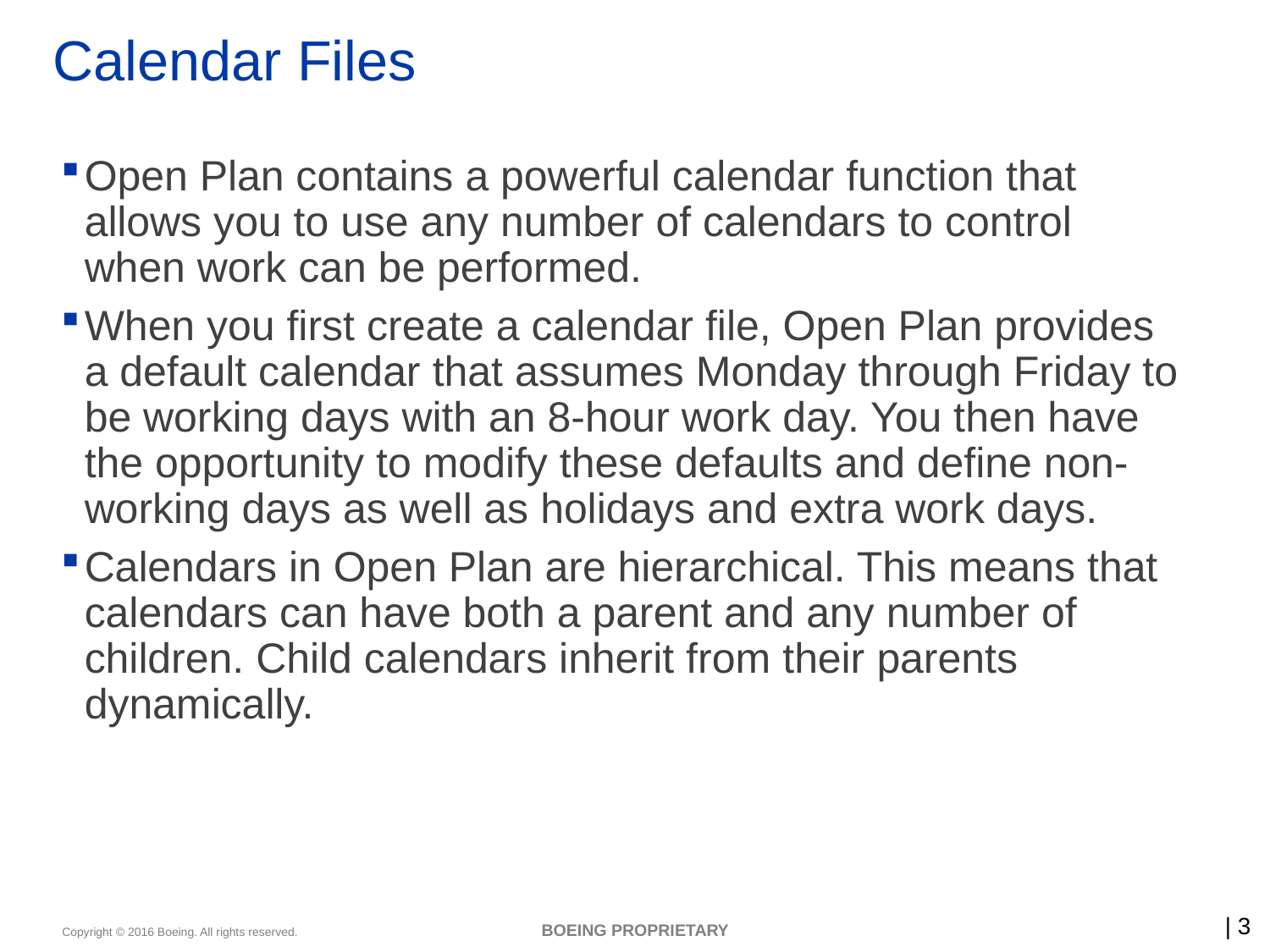

# Calendar Files
Open Plan contains a powerful calendar function that allows you to use any number of calendars to control when work can be performed.
When you first create a calendar file, Open Plan provides a default calendar that assumes Monday through Friday to be working days with an 8-hour work day. You then have the opportunity to modify these defaults and define non-working days as well as holidays and extra work days.
Calendars in Open Plan are hierarchical. This means that calendars can have both a parent and any number of children. Child calendars inherit from their parents dynamically.
BOEING PROPRIETARY
3